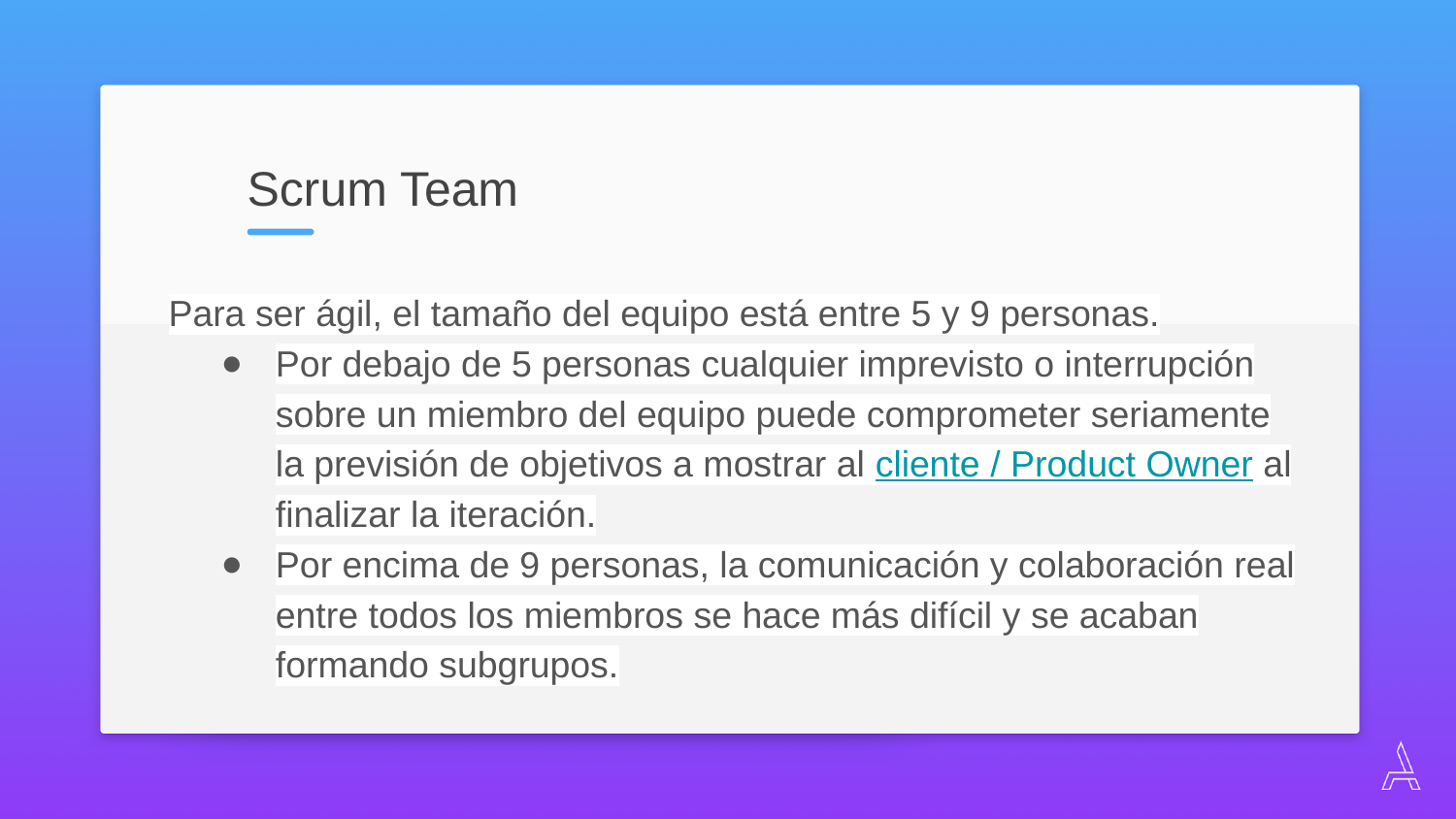

Scrum Team

Para ser ágil, el tamaño del equipo está entre 5 y 9 personas.
Por debajo de 5 personas cualquier imprevisto o interrupción sobre un miembro del equipo puede comprometer seriamente la previsión de objetivos a mostrar al cliente / Product Owner al finalizar la iteración.
Por encima de 9 personas, la comunicación y colaboración real entre todos los miembros se hace más difícil y se acaban formando subgrupos.